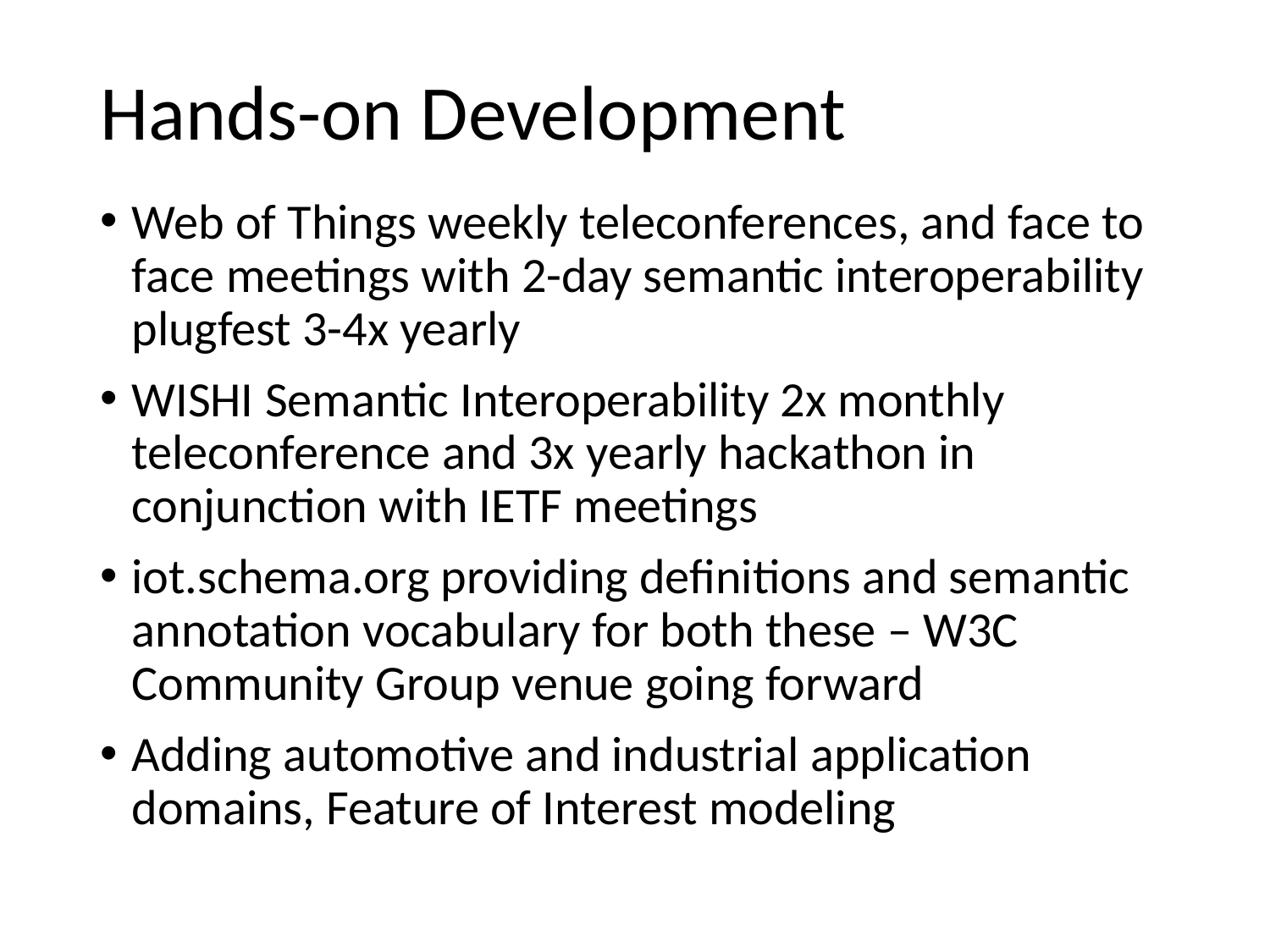

# Hands-on Development
Web of Things weekly teleconferences, and face to face meetings with 2-day semantic interoperability plugfest 3-4x yearly
WISHI Semantic Interoperability 2x monthly teleconference and 3x yearly hackathon in conjunction with IETF meetings
iot.schema.org providing definitions and semantic annotation vocabulary for both these – W3C Community Group venue going forward
Adding automotive and industrial application domains, Feature of Interest modeling